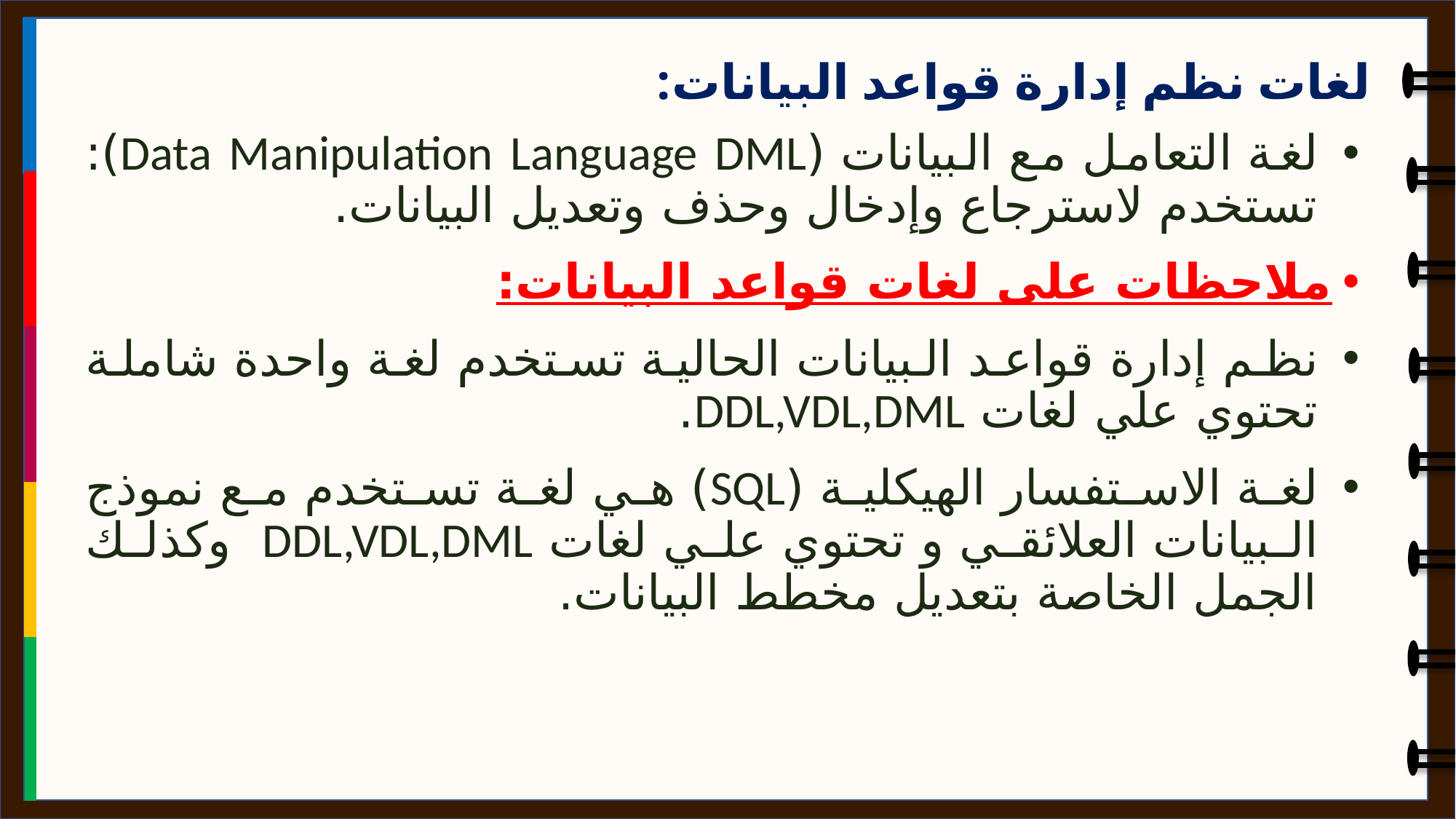

لغات نظم إدارة قواعد البيانات:

لغة التعامل مع البيانات (Data Manipulation Language DML): تستخدم لاسترجاع وإدخال وحذف وتعديل البيانات.
ملاحظات على لغات قواعد البيانات:
نظم إدارة قواعد البيانات الحالية تستخدم لغة واحدة شاملة تحتوي علي لغات DDL,VDL,DML.
لغة الاستفسار الهيكلية (SQL) هي لغة تستخدم مع نموذج البيانات العلائقي و تحتوي علي لغات DDL,VDL,DML  وكذلك الجمل الخاصة بتعديل مخطط البيانات.